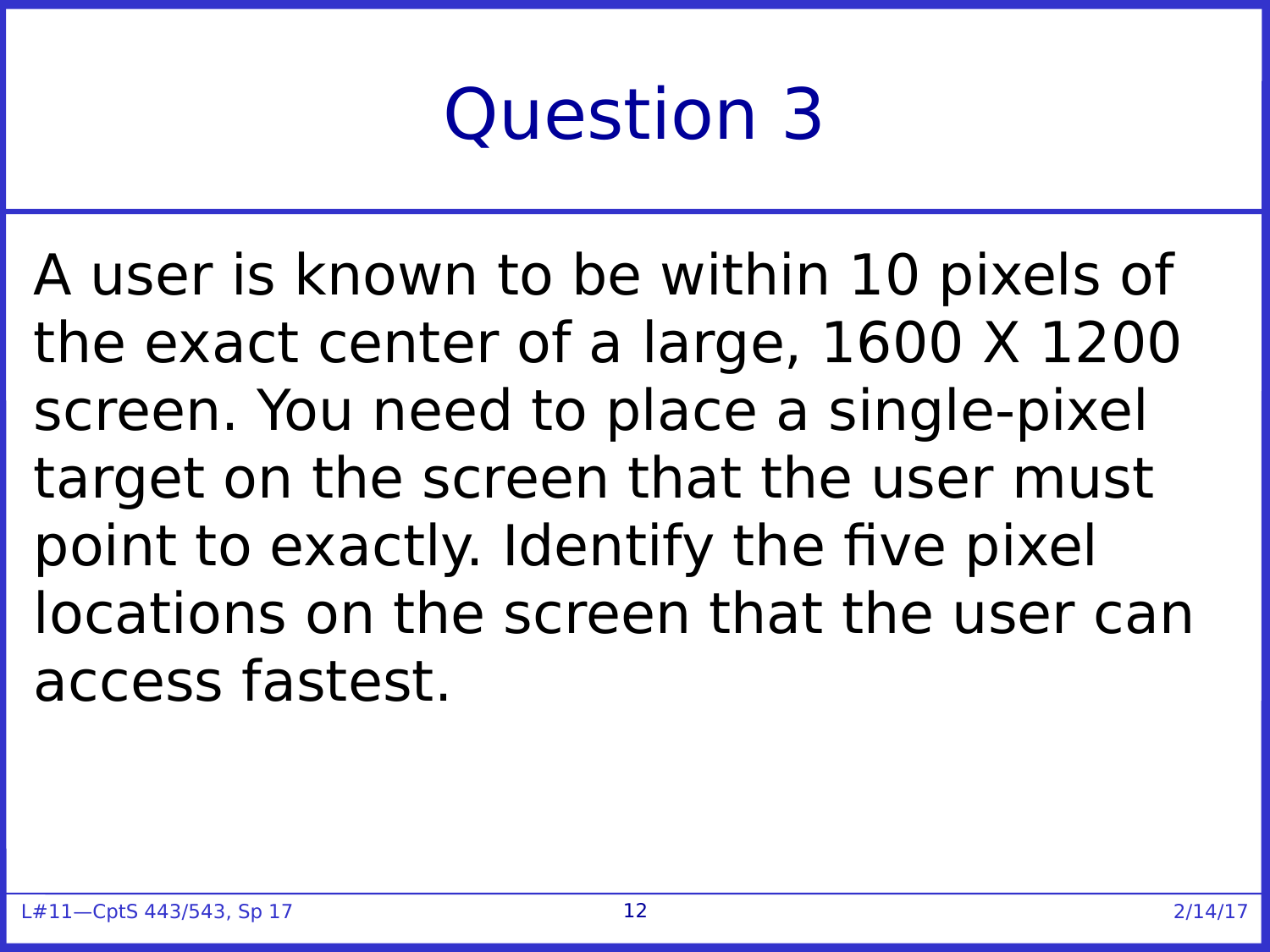

# Question 3
A user is known to be within 10 pixels of the exact center of a large, 1600 X 1200 screen. You need to place a single-pixel target on the screen that the user must point to exactly. Identify the five pixel locations on the screen that the user can access fastest.
12